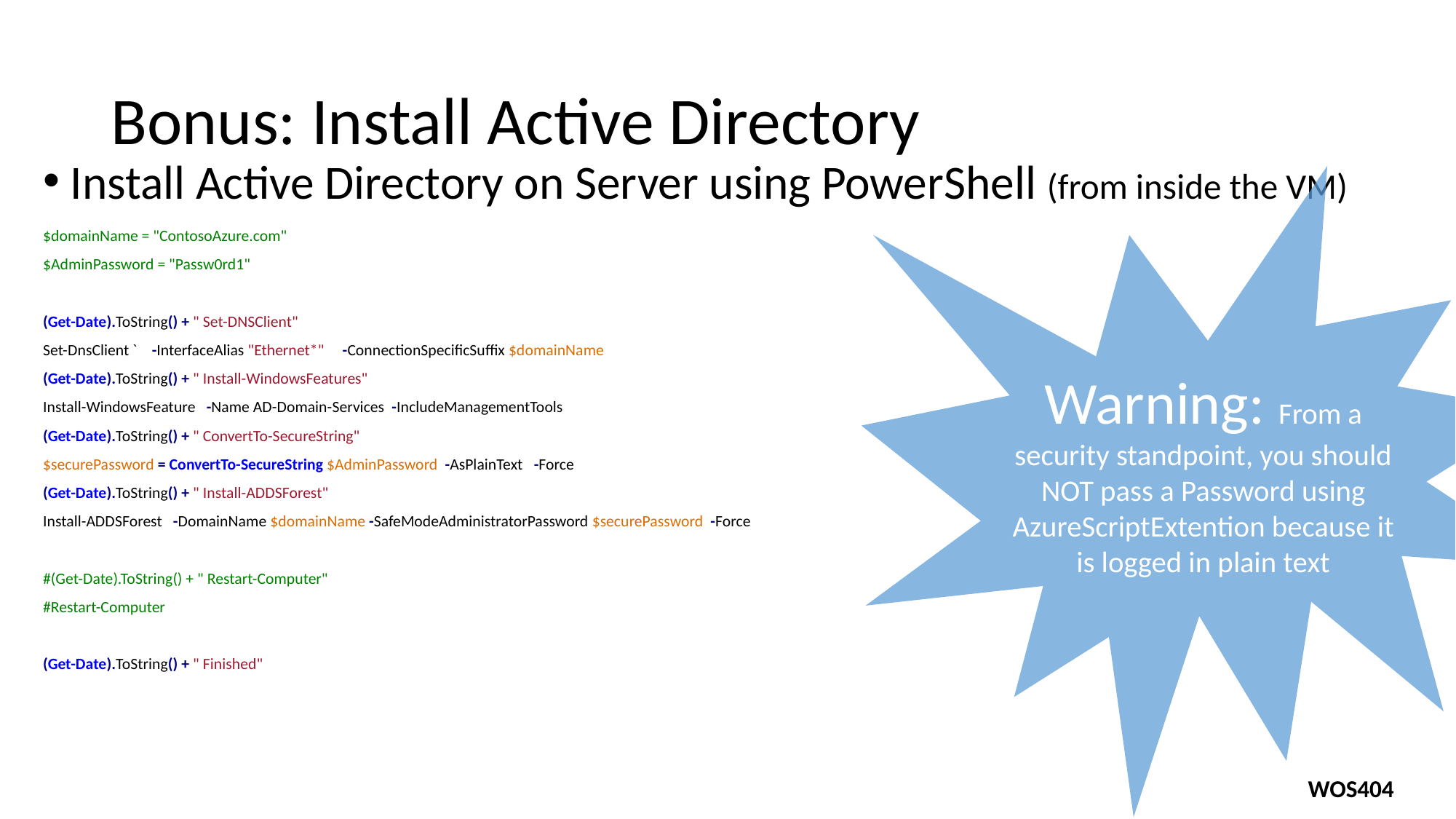

# Bonus: Install Active Directory
Install Active Directory on Server using PowerShell (from inside the VM)
Warning: From a security standpoint, you should NOT pass a Password using AzureScriptExtention because it is logged in plain text
$domainName = "ContosoAzure.com"
$AdminPassword = "Passw0rd1"

(Get-Date).ToString() + " Set-DNSClient"
Set-DnsClient `    -InterfaceAlias "Ethernet*"     -ConnectionSpecificSuffix $domainName
(Get-Date).ToString() + " Install-WindowsFeatures"
Install-WindowsFeature   -Name AD-Domain-Services  -IncludeManagementTools
(Get-Date).ToString() + " ConvertTo-SecureString"
$securePassword = ConvertTo-SecureString $AdminPassword  -AsPlainText   -Force
(Get-Date).ToString() + " Install-ADDSForest"
Install-ADDSForest   -DomainName $domainName -SafeModeAdministratorPassword $securePassword  -Force

#(Get-Date).ToString() + " Restart-Computer"
#Restart-Computer

(Get-Date).ToString() + " Finished"
@ ITProGuru      #TR21WOS404